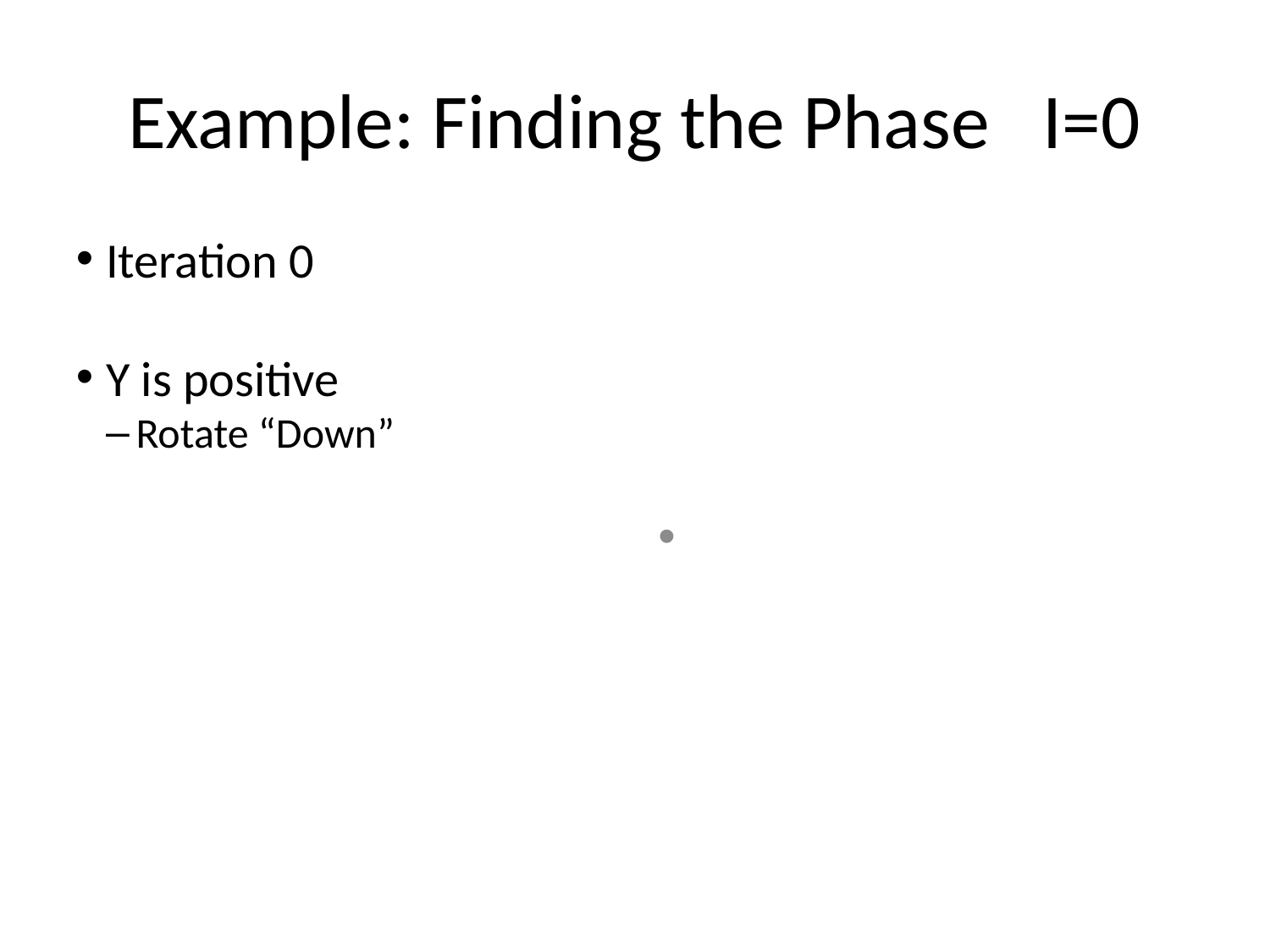

Example: Finding the Phase   I=0
Iteration 0

Y is positive
Rotate “Down”